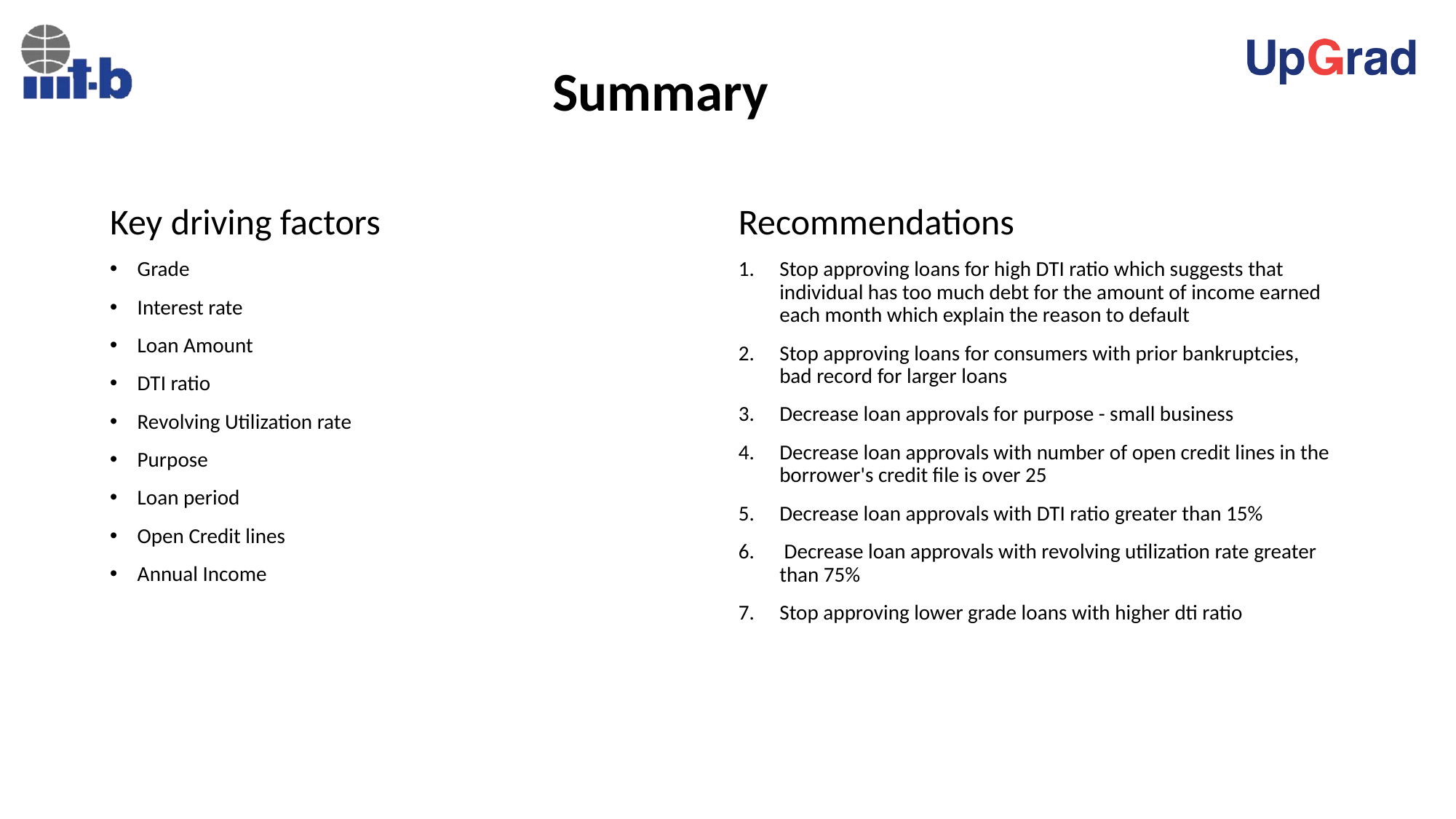

# Summary
Key driving factors
Grade
Interest rate
Loan Amount
DTI ratio
Revolving Utilization rate
Purpose
Loan period
Open Credit lines
Annual Income
Recommendations
Stop approving loans for high DTI ratio which suggests that individual has too much debt for the amount of income earned each month which explain the reason to default
Stop approving loans for consumers with prior bankruptcies, bad record for larger loans
Decrease loan approvals for purpose - small business
Decrease loan approvals with number of open credit lines in the borrower's credit file is over 25
Decrease loan approvals with DTI ratio greater than 15%
 Decrease loan approvals with revolving utilization rate greater than 75%
Stop approving lower grade loans with higher dti ratio